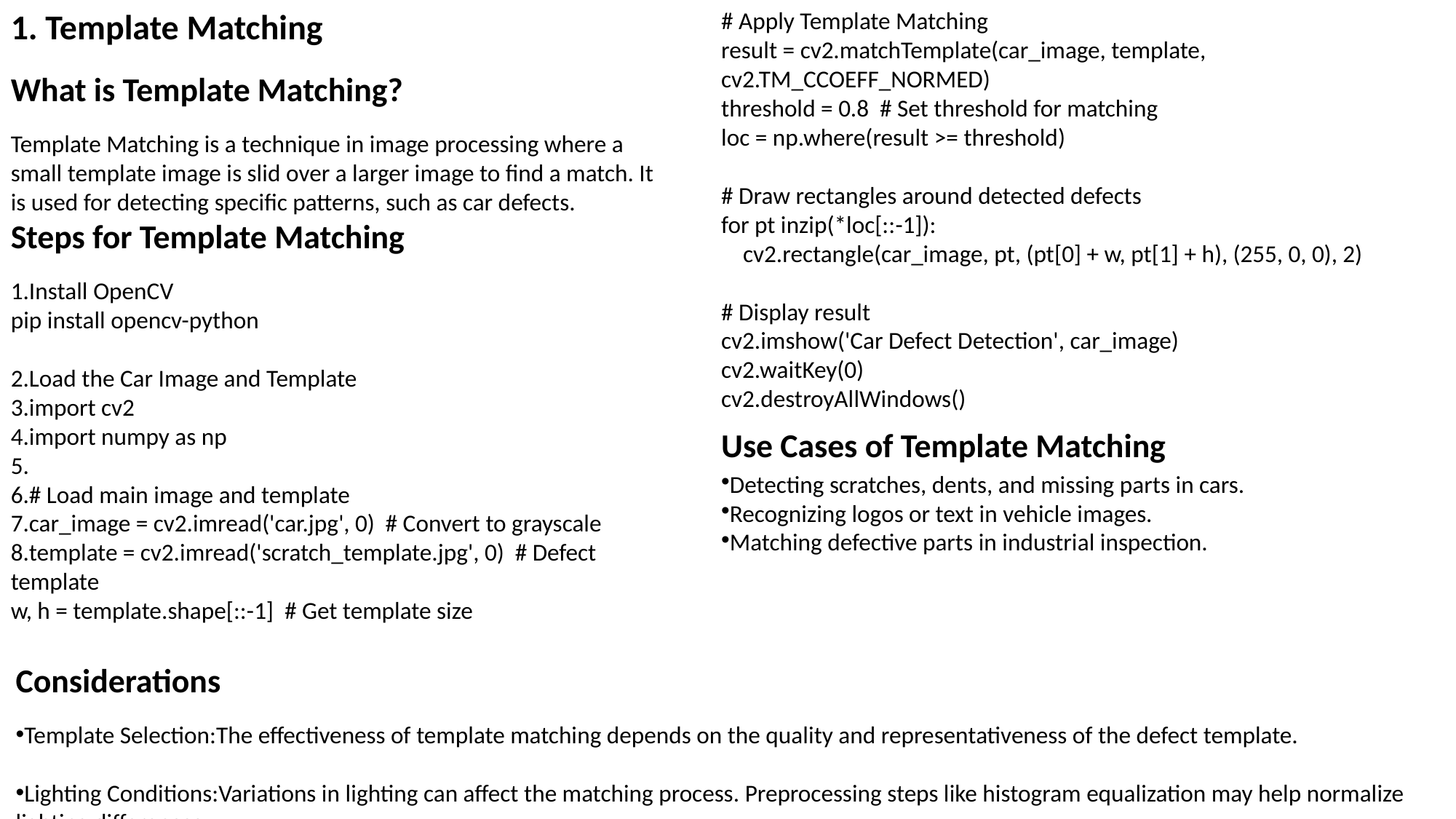

# Apply Template Matching
result = cv2.matchTemplate(car_image, template, cv2.TM_CCOEFF_NORMED)
threshold = 0.8  # Set threshold for matching
loc = np.where(result >= threshold)

# Draw rectangles around detected defects
for pt inzip(*loc[::-1]):
    cv2.rectangle(car_image, pt, (pt[0] + w, pt[1] + h), (255, 0, 0), 2)

# Display result
cv2.imshow('Car Defect Detection', car_image)
cv2.waitKey(0)
cv2.destroyAllWindows()

Use Cases of Template Matching
Detecting scratches, dents, and missing parts in cars.

Recognizing logos or text in vehicle images.

Matching defective parts in industrial inspection.
1. Template Matching
What is Template Matching?
Template Matching is a technique in image processing where a small template image is slid over a larger image to find a match. It is used for detecting specific patterns, such as car defects.
Steps for Template Matching
Install OpenCV
pip install opencv-python

Load the Car Image and Template
import cv2
import numpy as np

# Load main image and template
car_image = cv2.imread('car.jpg', 0)  # Convert to grayscale
template = cv2.imread('scratch_template.jpg', 0)  # Defect template
w, h = template.shape[::-1]  # Get template size
Considerations
Template Selection:The effectiveness of template matching depends on the quality and representativeness of the defect template.​

Lighting Conditions:Variations in lighting can affect the matching process. Preprocessing steps like histogram equalization may help normalize lighting differences.​

Rotation and Scale Variations:Template matching is sensitive to changes in scale and rotation. For defects that vary in size or orientation, consider using more robust methods like feature-based matching or machine learning approaches.